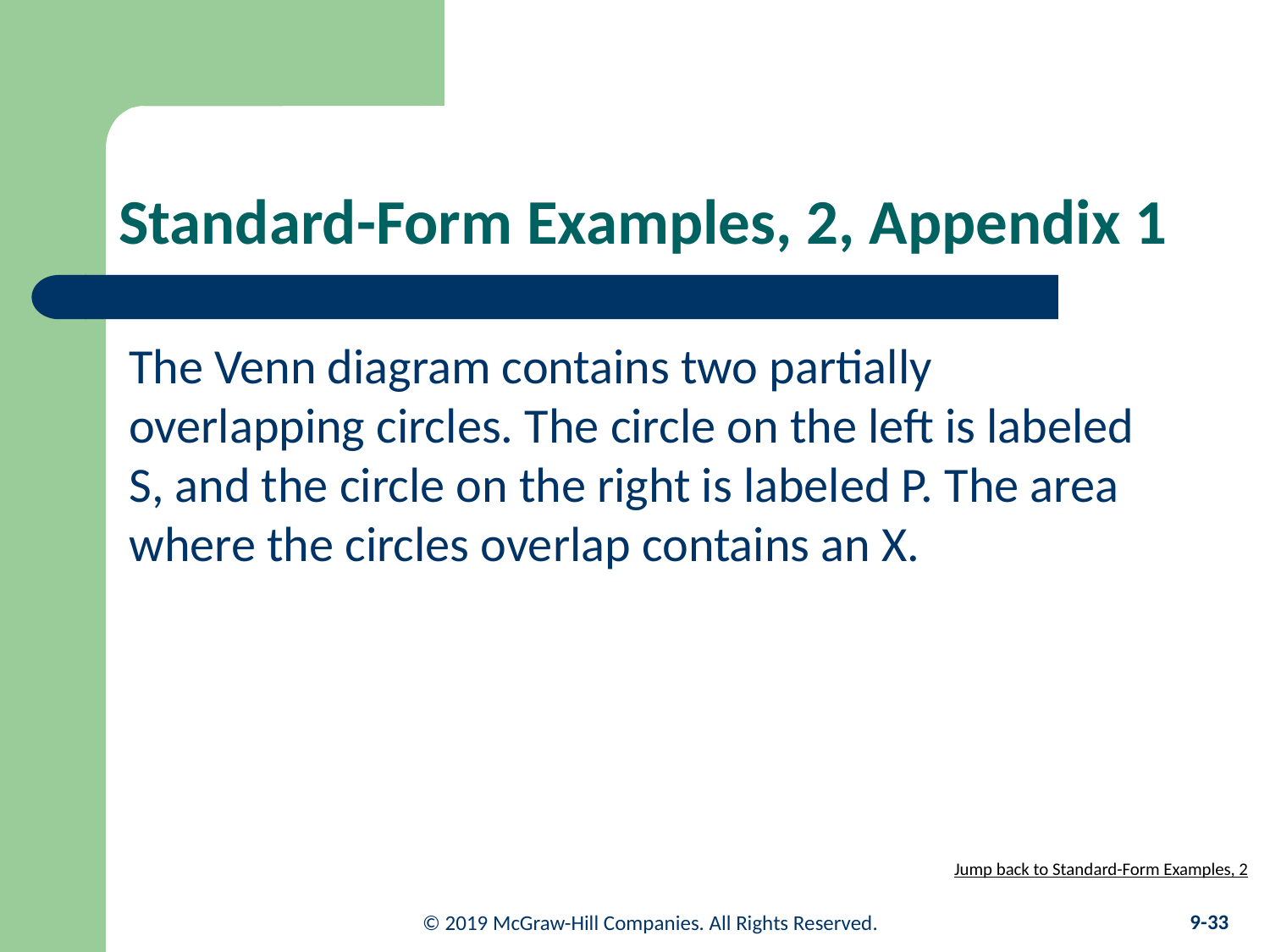

# Standard-Form Examples, 2, Appendix 1
The Venn diagram contains two partially overlapping circles. The circle on the left is labeled S, and the circle on the right is labeled P. The area where the circles overlap contains an X.
Jump back to Standard-Form Examples, 2